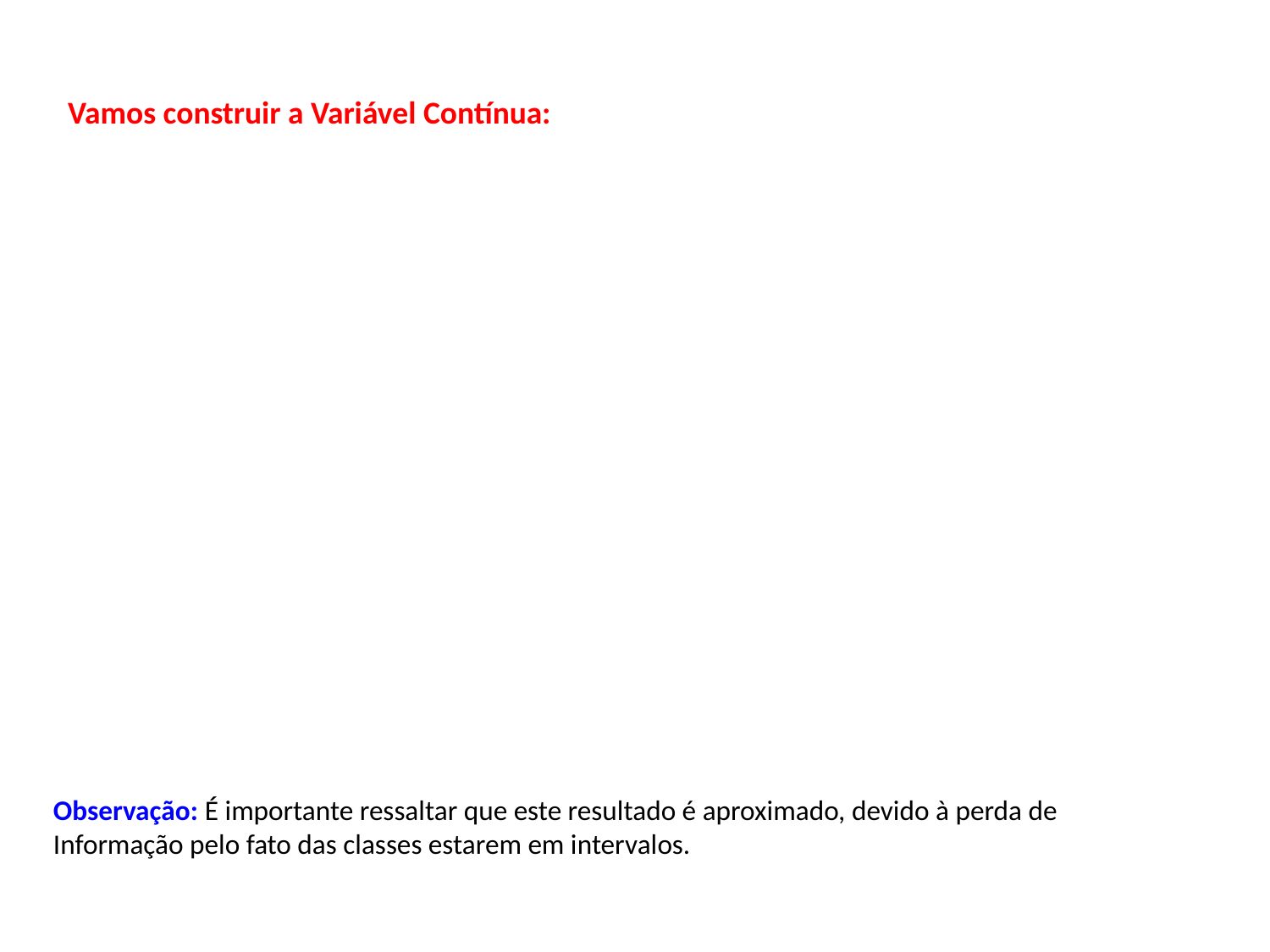

Vamos construir a Variável Contínua:

Observação: É importante ressaltar que este resultado é aproximado, devido à perda de
Informação pelo fato das classes estarem em intervalos.